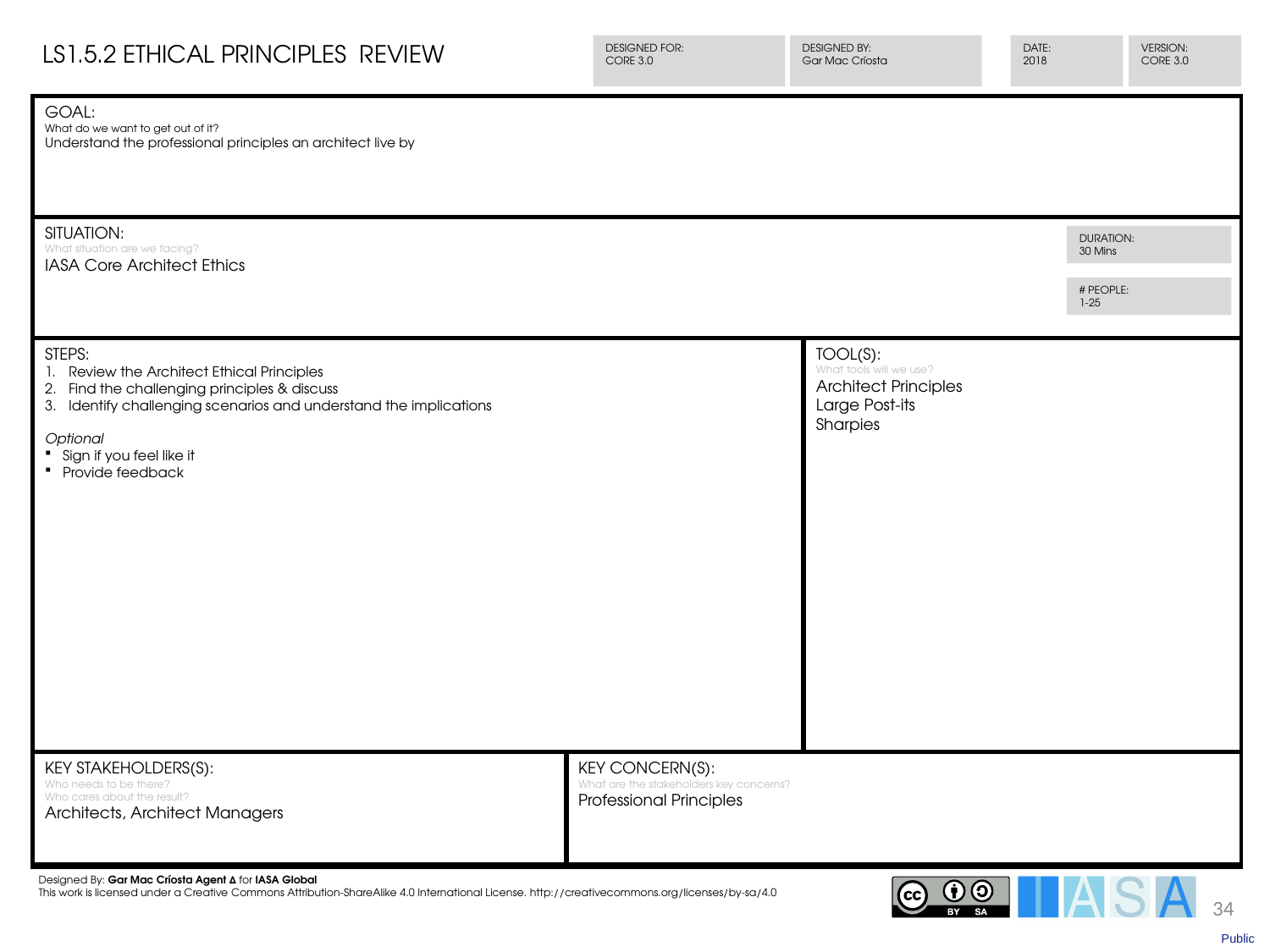

LS1.5.2 ETHICAL PRINCIPLES  REVIEW
VERSION:
CORE 3.0
DESIGNED FOR:
CORE 3.0
DESIGNED BY:
Gar Mac Críosta
DATE:
2018

GOAL:
What do we want to get out of it?
Understand the professional principles an architect live by

SITUATION:
What situation are we facing?
IASA Core Architect Ethics
STEPS:
Review the Architect Ethical Principles
Find the challenging principles & discuss
Identify challenging scenarios and understand the implications

Optional
Sign if you feel like it
Provide feedback

TOOL(S):
What tools will we use?
Architect Principles
Large Post-its
Sharpies

KEY STAKEHOLDERS(S):
Who needs to be there?
Who cares about the result?
Architects, Architect Managers
KEY CONCERN(S):
What are the stakeholders key concerns?
Professional Principles
Designed By: Gar Mac Críosta Agent ∆ for IASA Global
This work is licensed under a Creative Commons Attribution-ShareAlike 4.0 International License. http://creativecommons.org/licenses/by-sa/4.0
DURATION:
30 Mins

# PEOPLE:
1-25

34